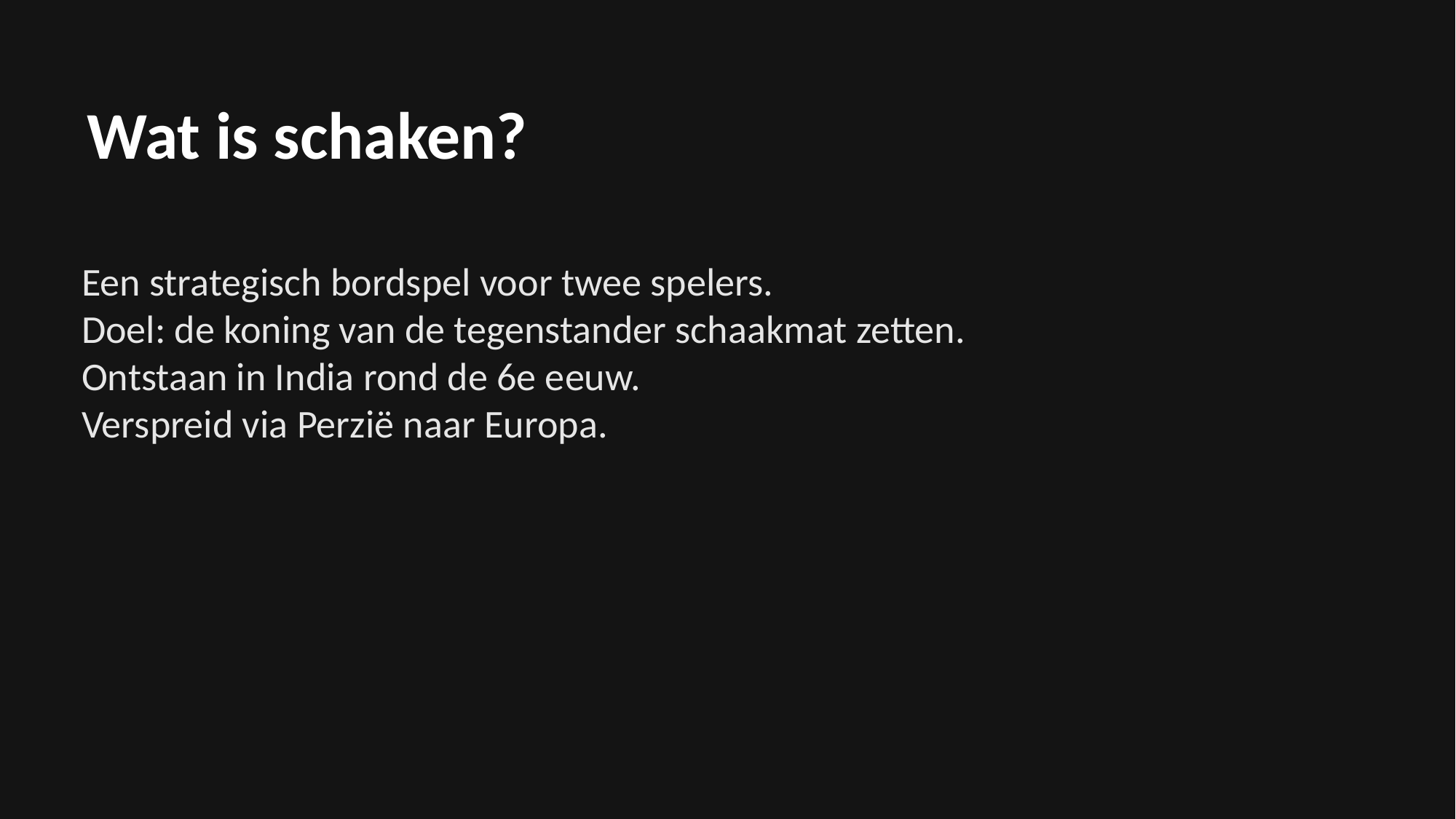

Wat is schaken?

Een strategisch bordspel voor twee spelers.
Doel: de koning van de tegenstander schaakmat zetten.
Ontstaan in India rond de 6e eeuw.
Verspreid via Perzië naar Europa.